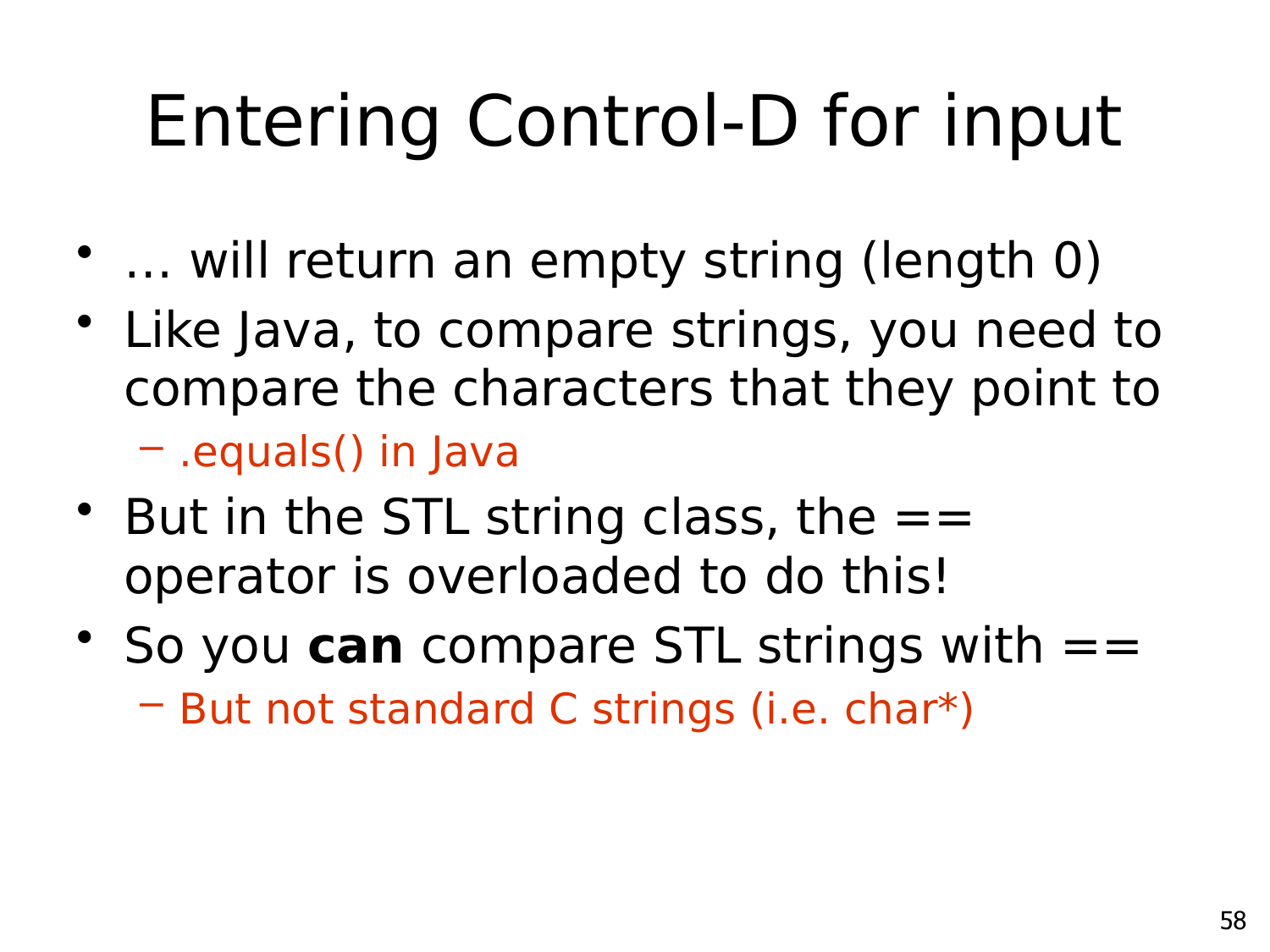

# Entering Control-D for input
… will return an empty string (length 0)
Like Java, to compare strings, you need to compare the characters that they point to
.equals() in Java
But in the STL string class, the == operator is overloaded to do this!
So you can compare STL strings with ==
But not standard C strings (i.e. char*)